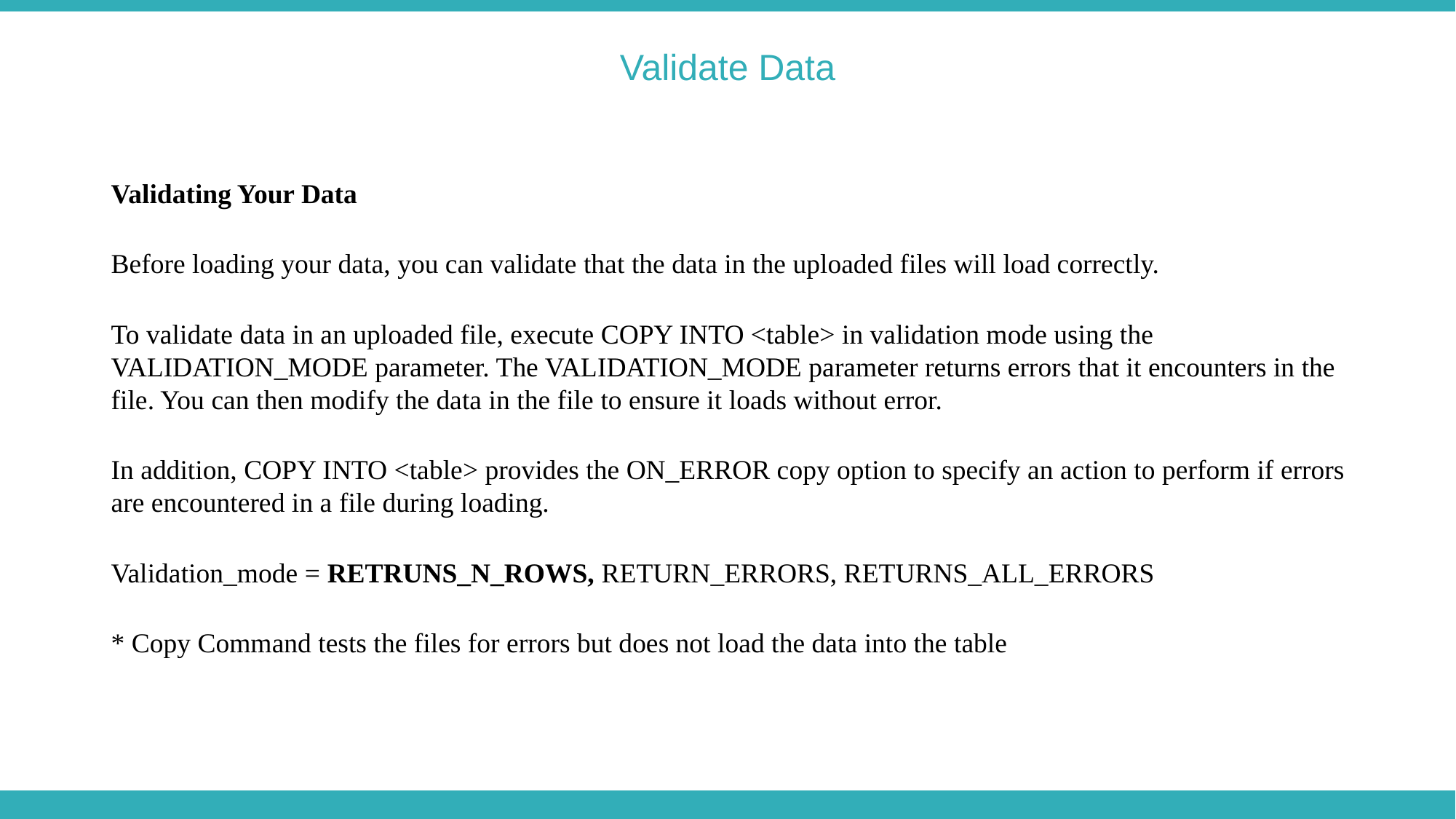

Validate Data
Validating Your Data

Before loading your data, you can validate that the data in the uploaded files will load correctly.

To validate data in an uploaded file, execute COPY INTO <table> in validation mode using the VALIDATION_MODE parameter. The VALIDATION_MODE parameter returns errors that it encounters in the file. You can then modify the data in the file to ensure it loads without error.

In addition, COPY INTO <table> provides the ON_ERROR copy option to specify an action to perform if errors are encountered in a file during loading.

Validation_mode = RETRUNS_N_ROWS, RETURN_ERRORS, RETURNS_ALL_ERRORS

* Copy Command tests the files for errors but does not load the data into the table